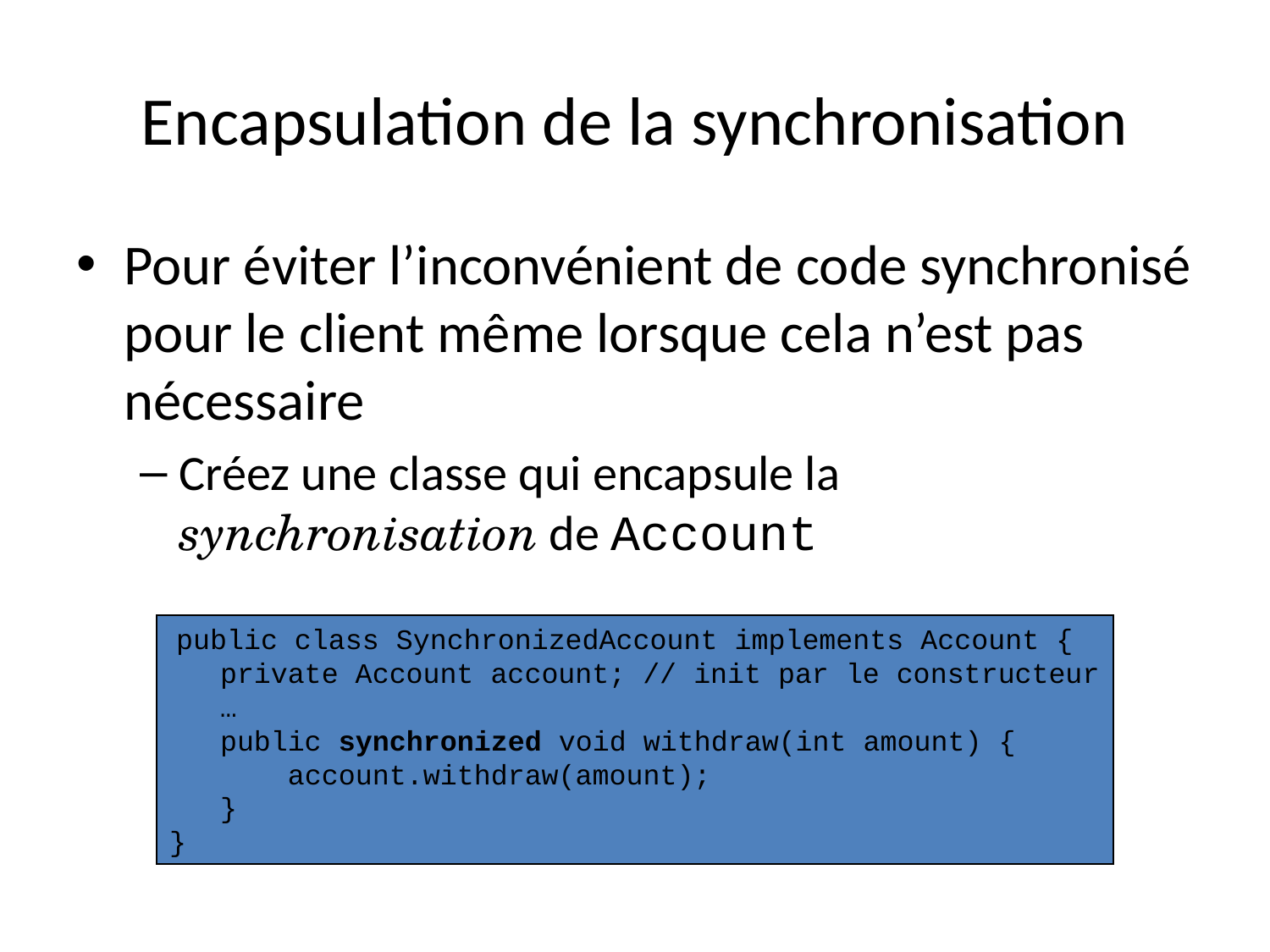

# Encapsulation de la synchronisation
Pour éviter l’inconvénient de code synchronisé pour le client même lorsque cela n’est pas nécessaire
Créez une classe qui encapsule la synchronisation de Account
 public class SynchronizedAccount implements Account {
   private Account account; // init par le constructeur
   …
   public synchronized void withdraw(int amount) {
       account.withdraw(amount);
   }
}